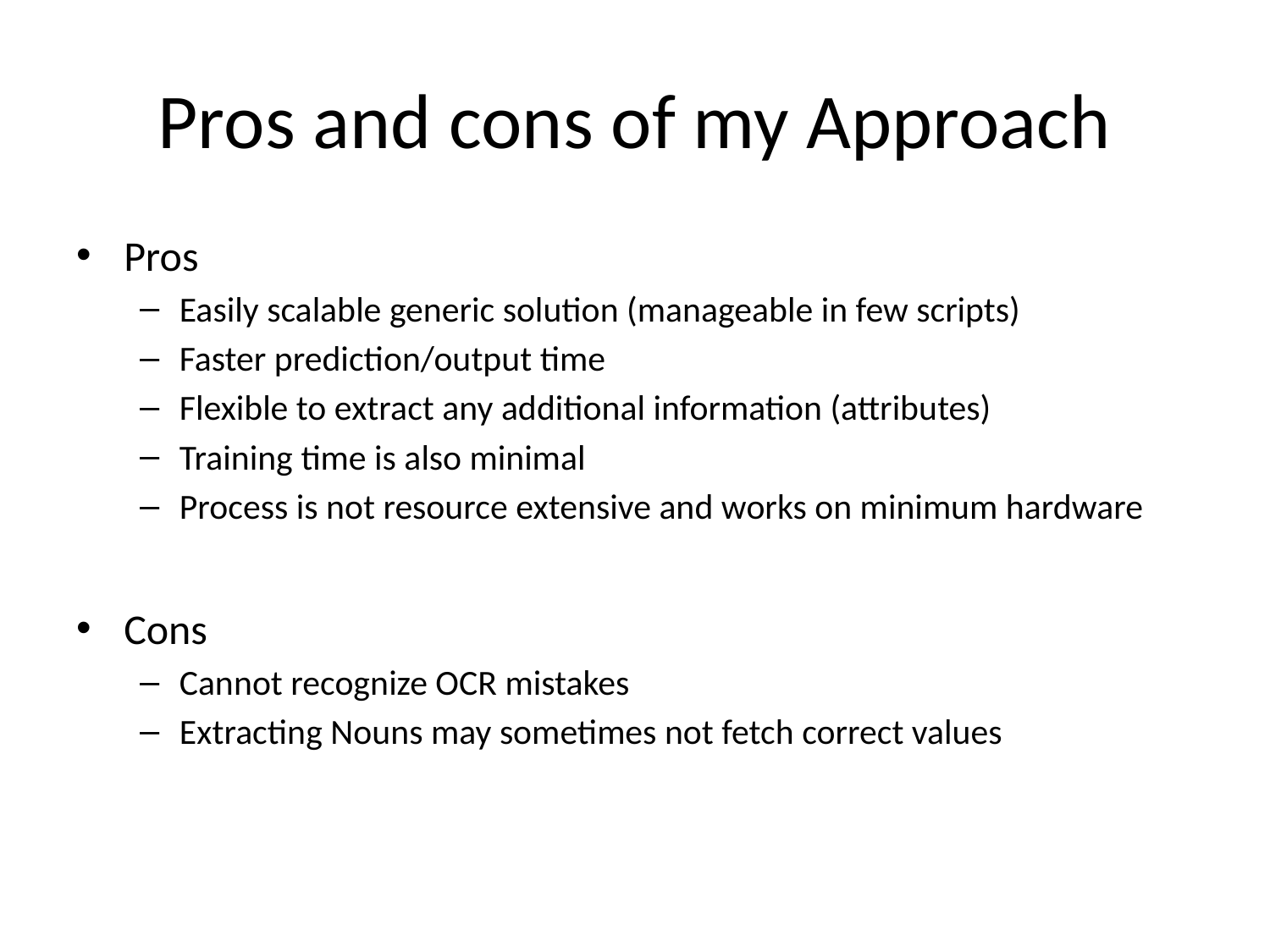

# Pros and cons of my Approach
Pros
Easily scalable generic solution (manageable in few scripts)
Faster prediction/output time
Flexible to extract any additional information (attributes)
Training time is also minimal
Process is not resource extensive and works on minimum hardware

Cons
Cannot recognize OCR mistakes
Extracting Nouns may sometimes not fetch correct values